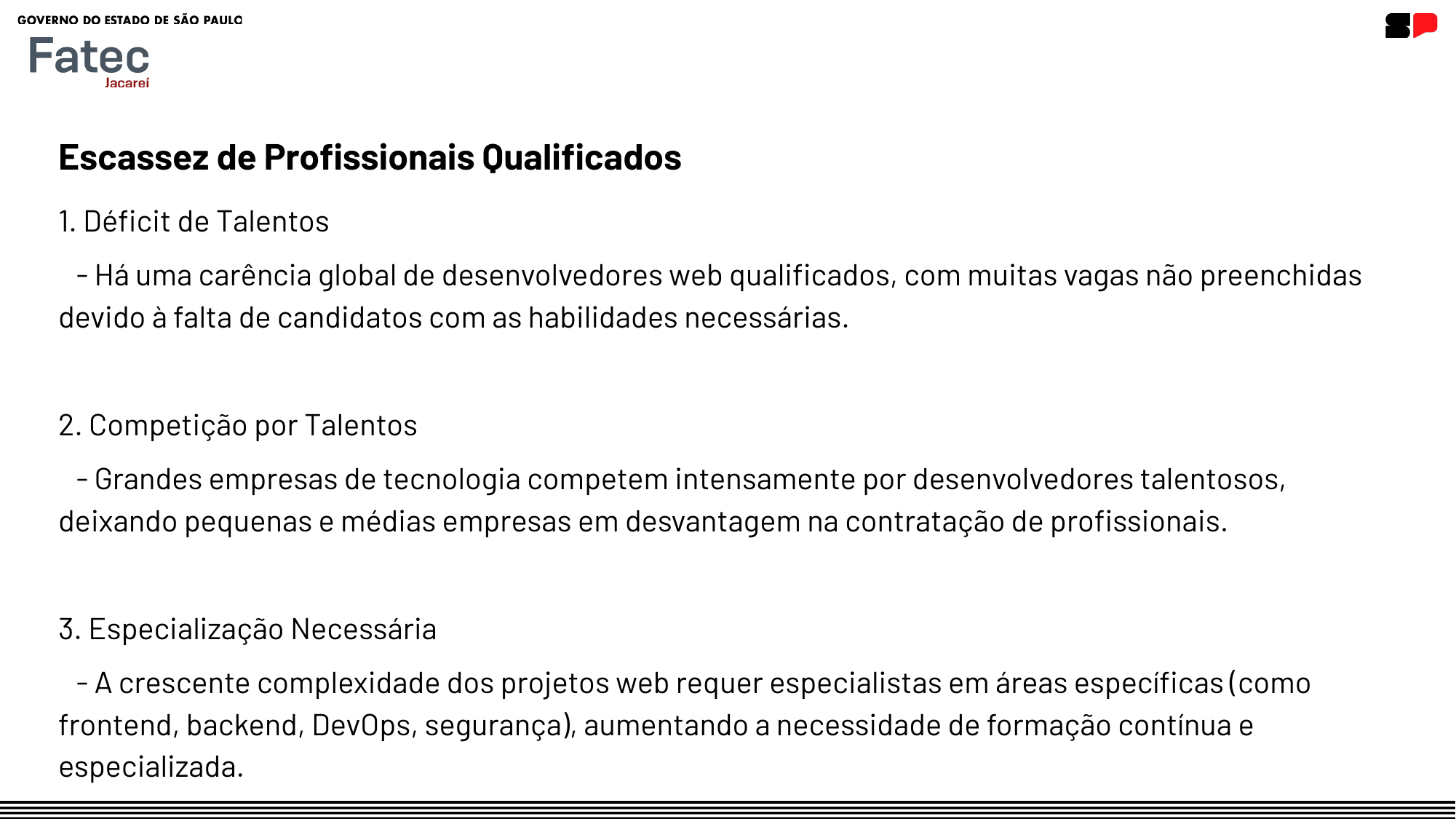

Escassez de Profissionais Qualificados
1. Déficit de Talentos
   - Há uma carência global de desenvolvedores web qualificados, com muitas vagas não preenchidas devido à falta de candidatos com as habilidades necessárias.

2. Competição por Talentos
   - Grandes empresas de tecnologia competem intensamente por desenvolvedores talentosos, deixando pequenas e médias empresas em desvantagem na contratação de profissionais.

3. Especialização Necessária
   - A crescente complexidade dos projetos web requer especialistas em áreas específicas (como frontend, backend, DevOps, segurança), aumentando a necessidade de formação contínua e especializada.